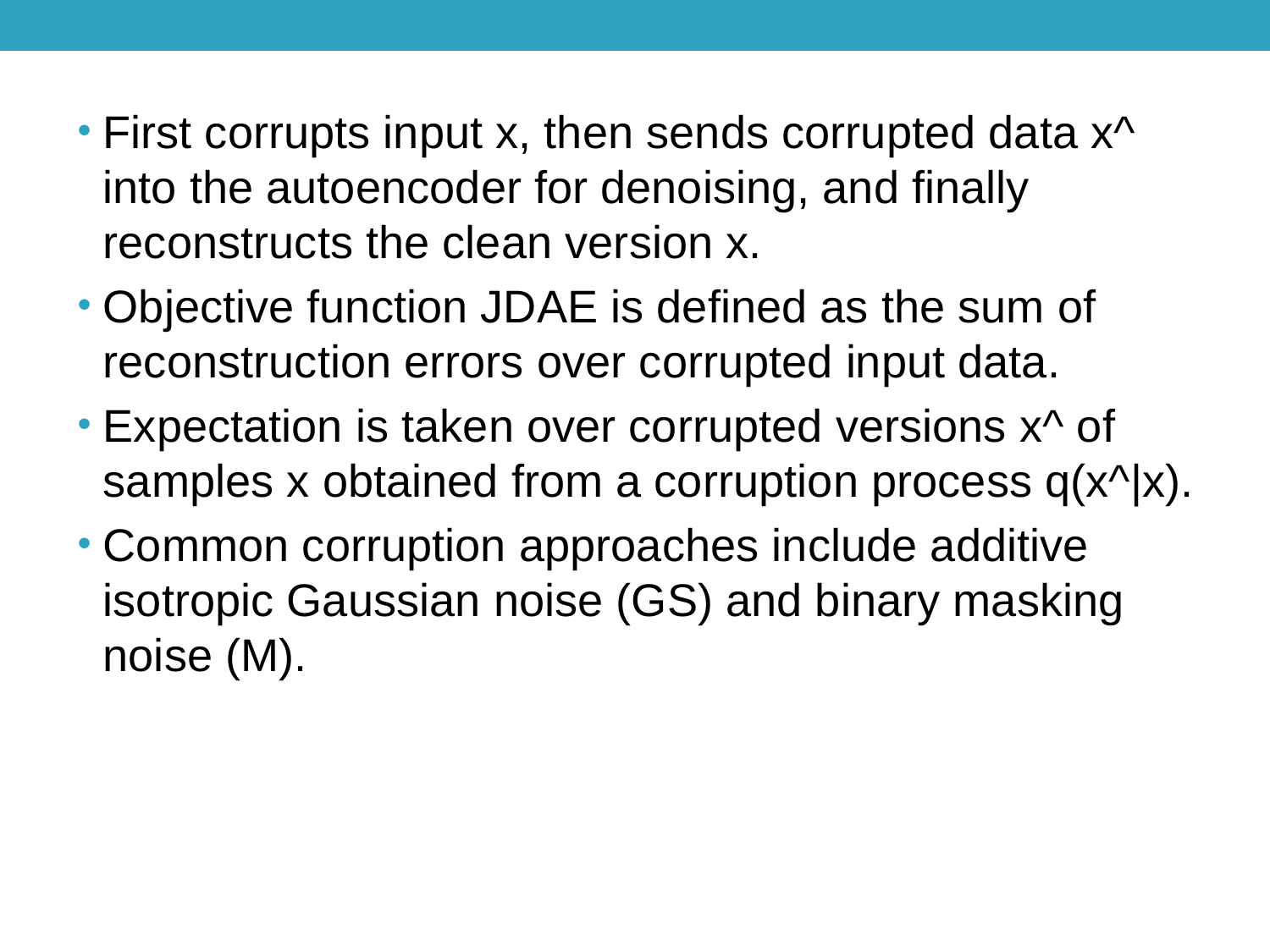

First corrupts input x, then sends corrupted data x^ into the autoencoder for denoising, and finally reconstructs the clean version x.
Objective function JDAE is defined as the sum of reconstruction errors over corrupted input data.
Expectation is taken over corrupted versions x^ of samples x obtained from a corruption process q(x^|x).
Common corruption approaches include additive isotropic Gaussian noise (GS) and binary masking noise (M).